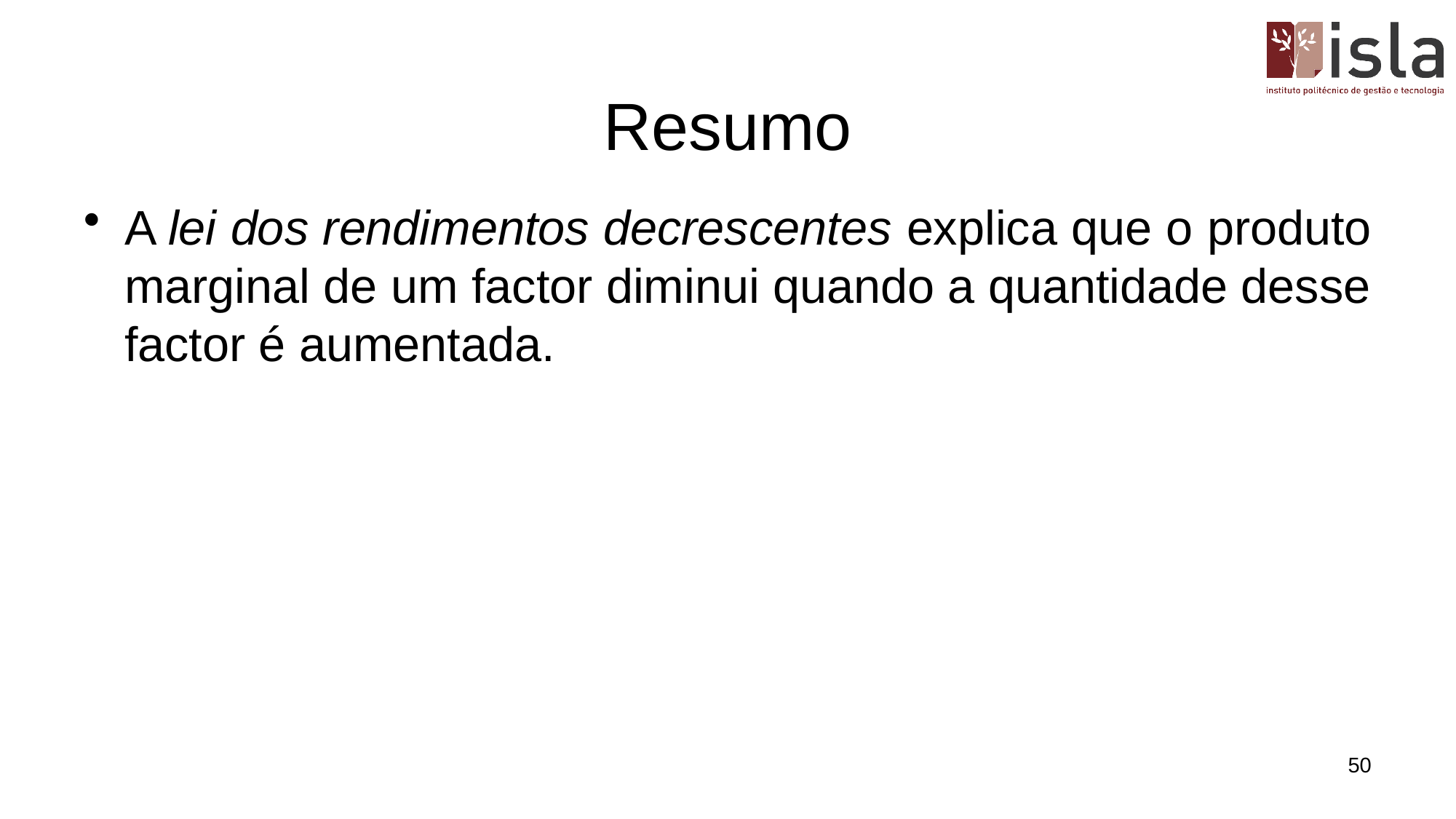

# Resumo
A lei dos rendimentos decrescentes explica que o produto marginal de um factor diminui quando a quantidade desse factor é aumentada.
50